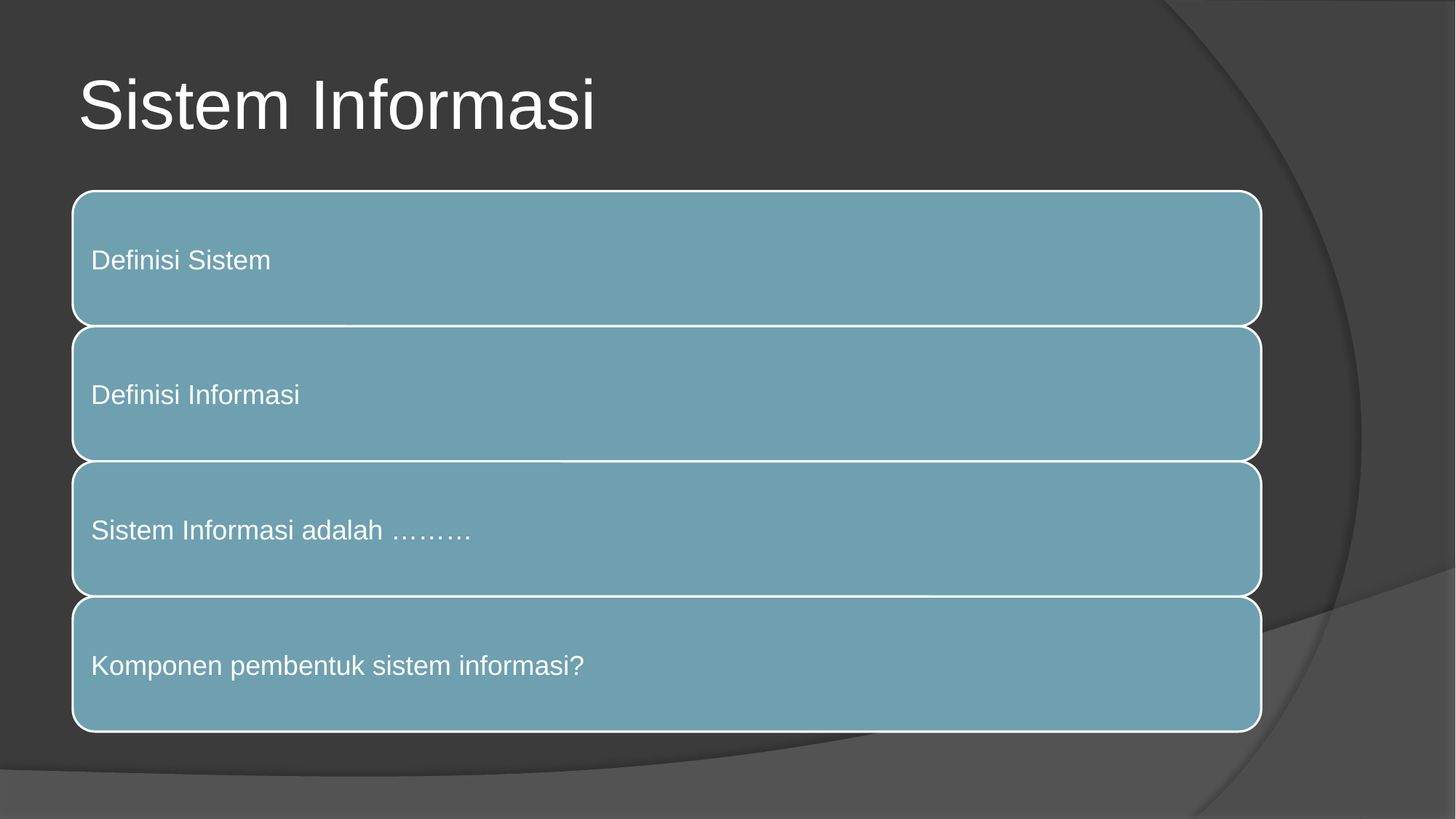

# Sistem Informasi
Definisi Sistem
Definisi Informasi
Sistem Informasi adalah ………
Komponen pembentuk sistem informasi?